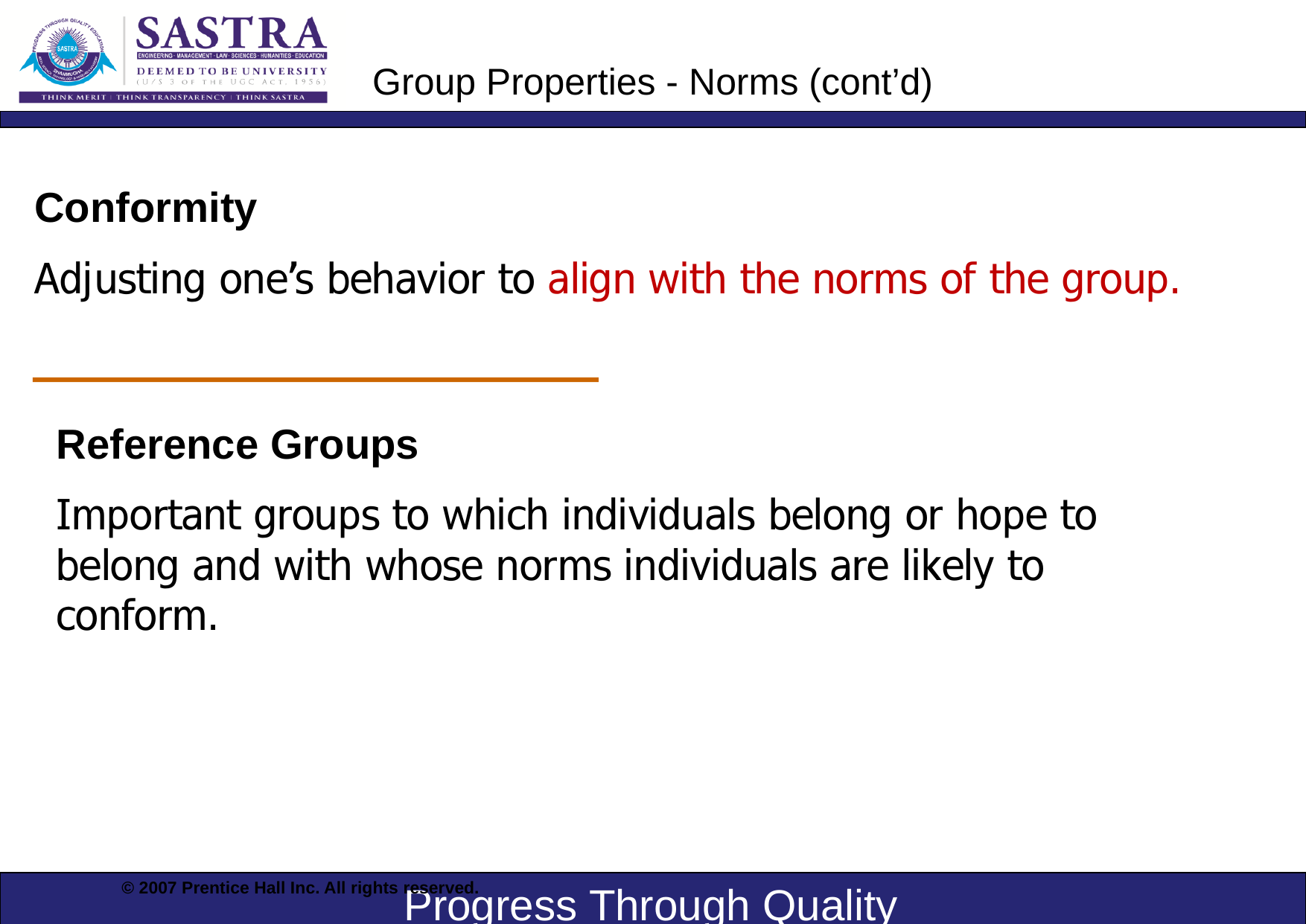

# Group Properties - Norms (cont’d)
Conformity
Adjusting one’s behavior to align with the norms of the group.

Reference Groups
Important groups to which individuals belong or hope to belong and with whose norms individuals are likely to conform.
© 2007 Prentice Hall Inc. All rights reserved.